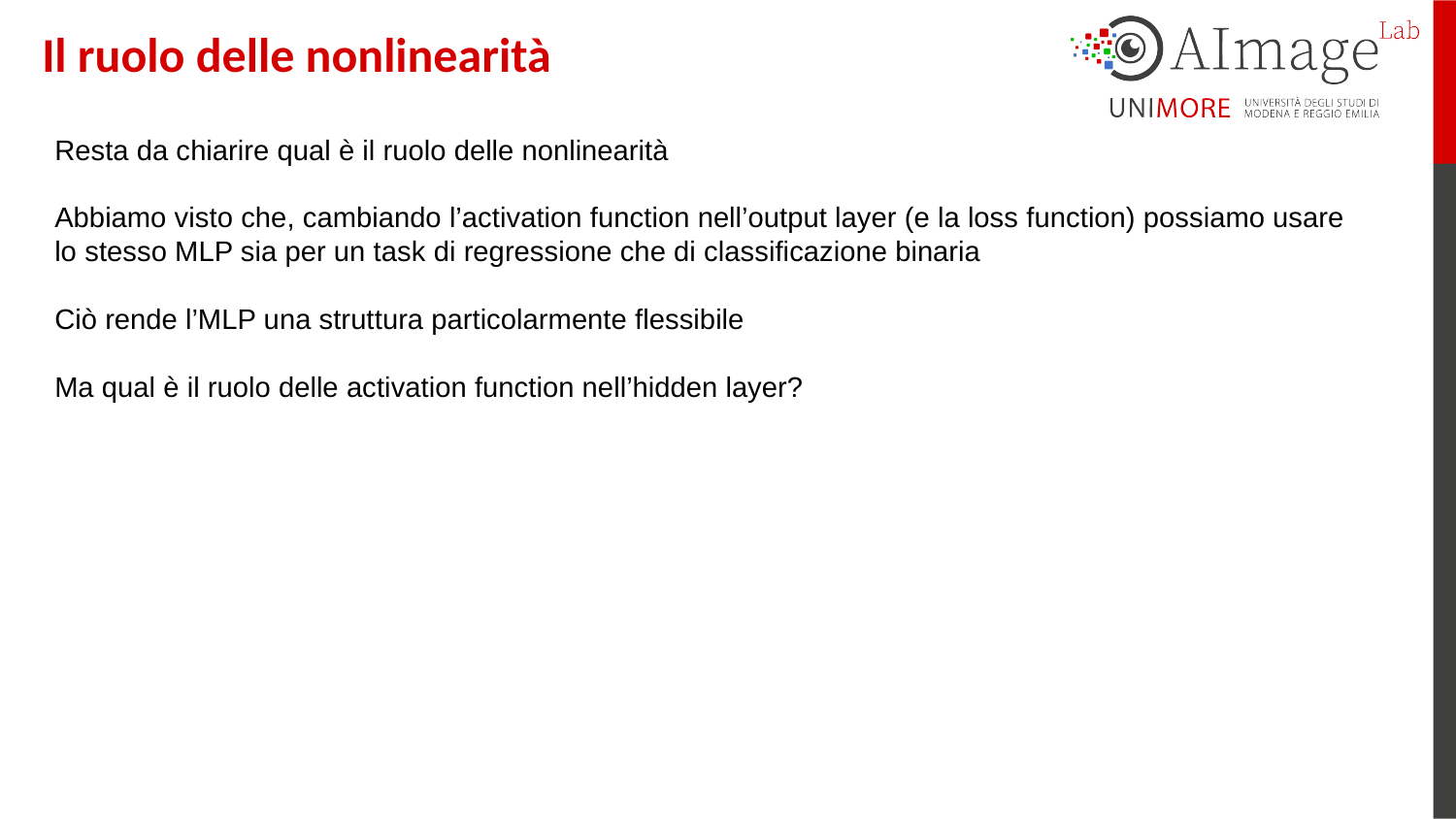

Il ruolo delle nonlinearità
Resta da chiarire qual è il ruolo delle nonlinearità

Abbiamo visto che, cambiando l’activation function nell’output layer (e la loss function) possiamo usare lo stesso MLP sia per un task di regressione che di classificazione binaria

Ciò rende l’MLP una struttura particolarmente flessibile

Ma qual è il ruolo delle activation function nell’hidden layer?